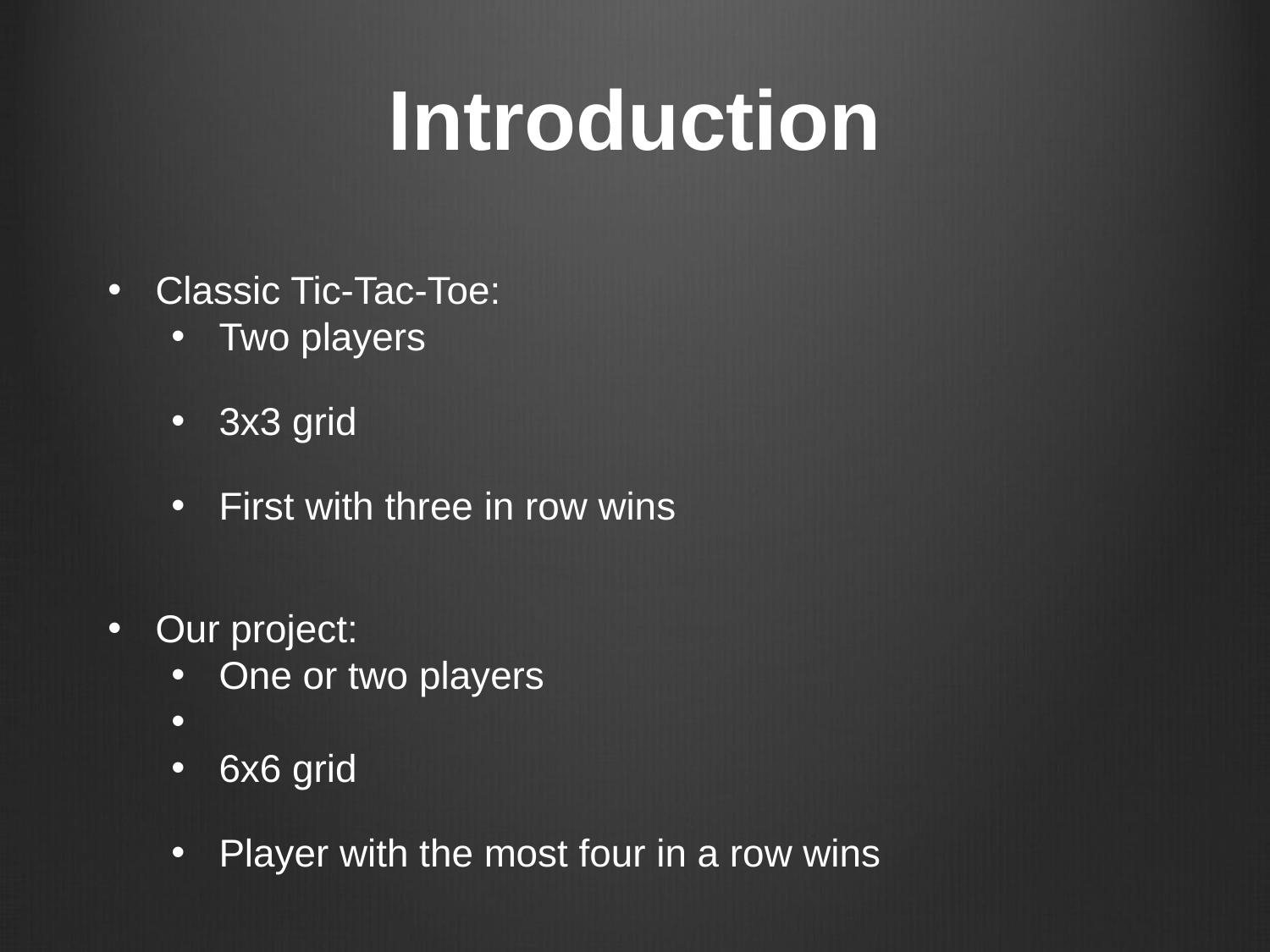

Introduction
Classic Tic-Tac-Toe:
Two players

3x3 grid

First with three in row wins

Our project:
One or two players

6x6 grid

Player with the most four in a row wins